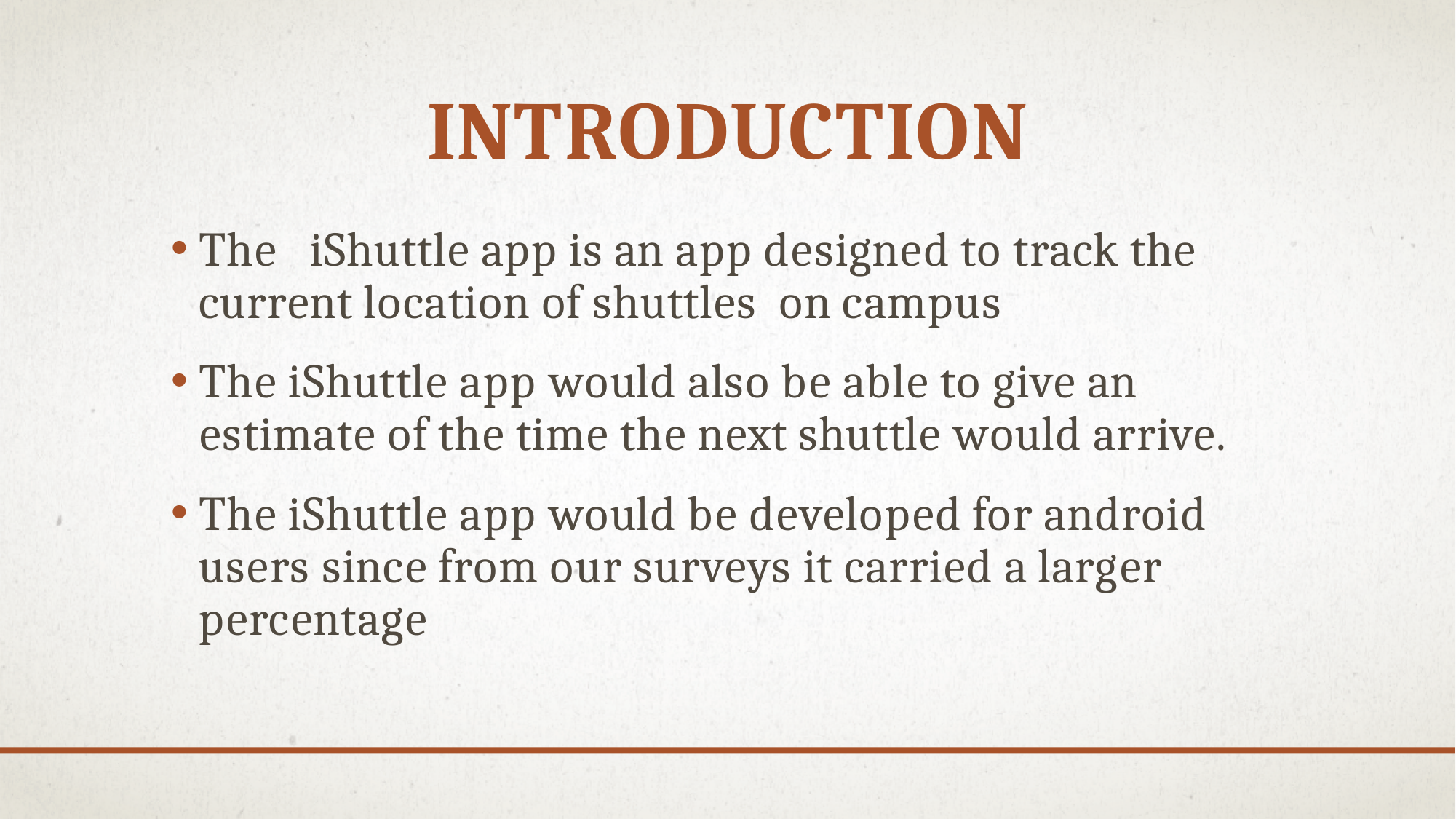

# Introduction
The   iShuttle app is an app designed to track the current location of shuttles  on campus
The iShuttle app would also be able to give an estimate of the time the next shuttle would arrive.
The iShuttle app would be developed for android users since from our surveys it carried a larger percentage